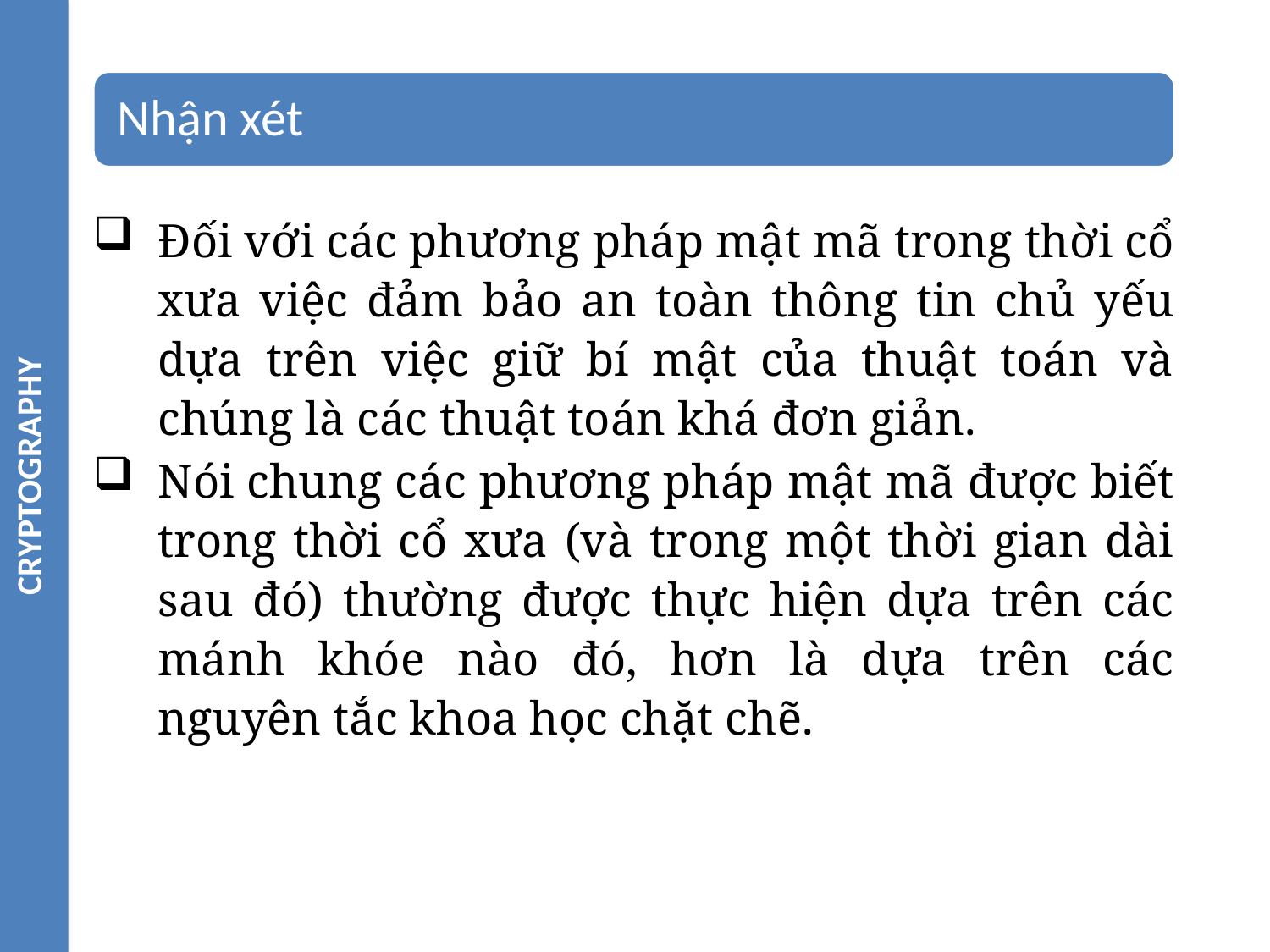

CRYPTOGRAPHY
Nhận xét
Đối với các phương pháp mật mã trong thời cổ xưa việc đảm bảo an toàn thông tin chủ yếu dựa trên việc giữ bí mật của thuật toán và chúng là các thuật toán khá đơn giản.
Nói chung các phương pháp mật mã được biết trong thời cổ xưa (và trong một thời gian dài sau đó) thường được thực hiện dựa trên các mánh khóe nào đó, hơn là dựa trên các nguyên tắc khoa học chặt chẽ.